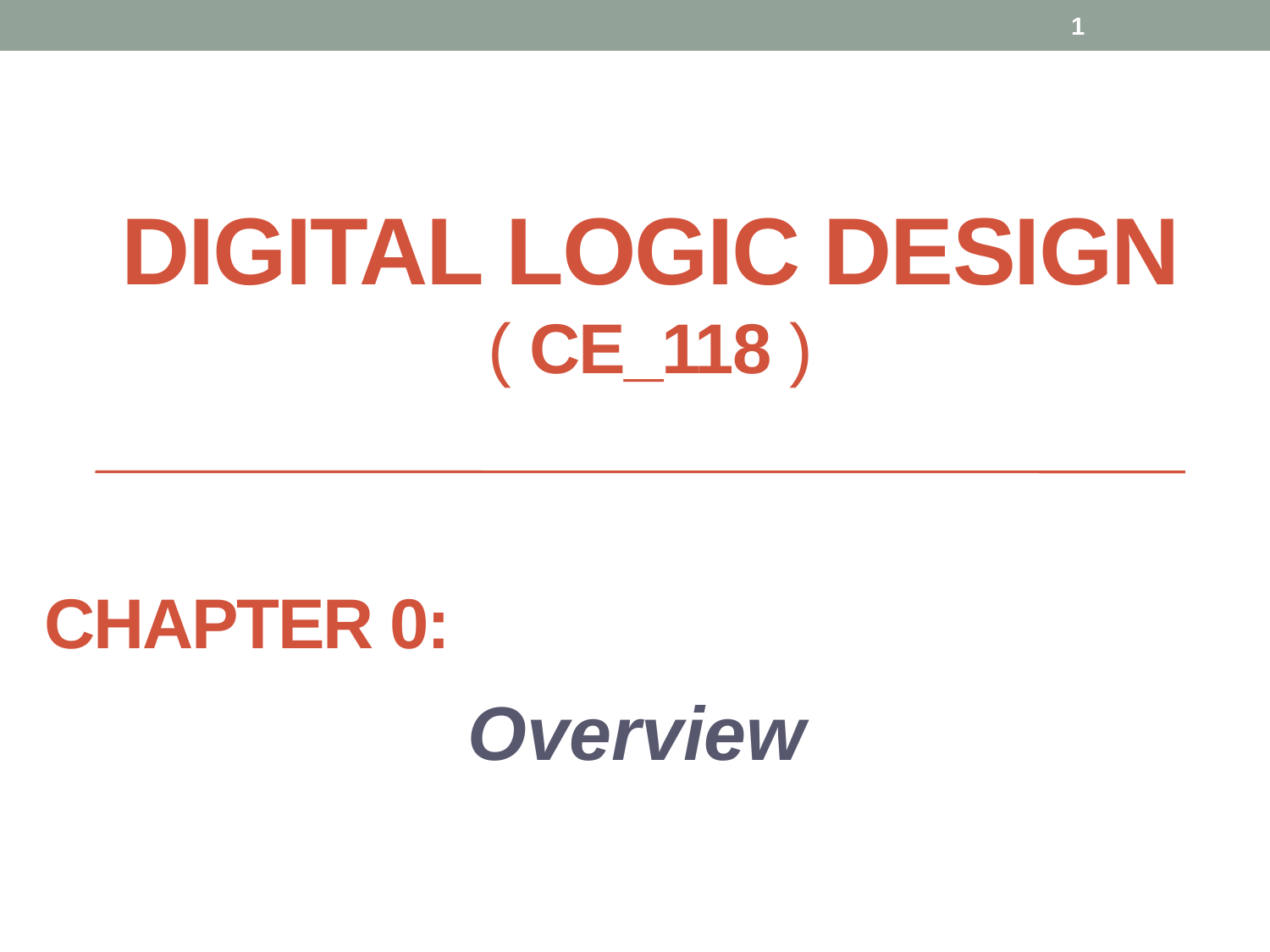

1
DIGITAL LOGIC DESIGN
( ce_118 )
# Chapter 0:

Overview